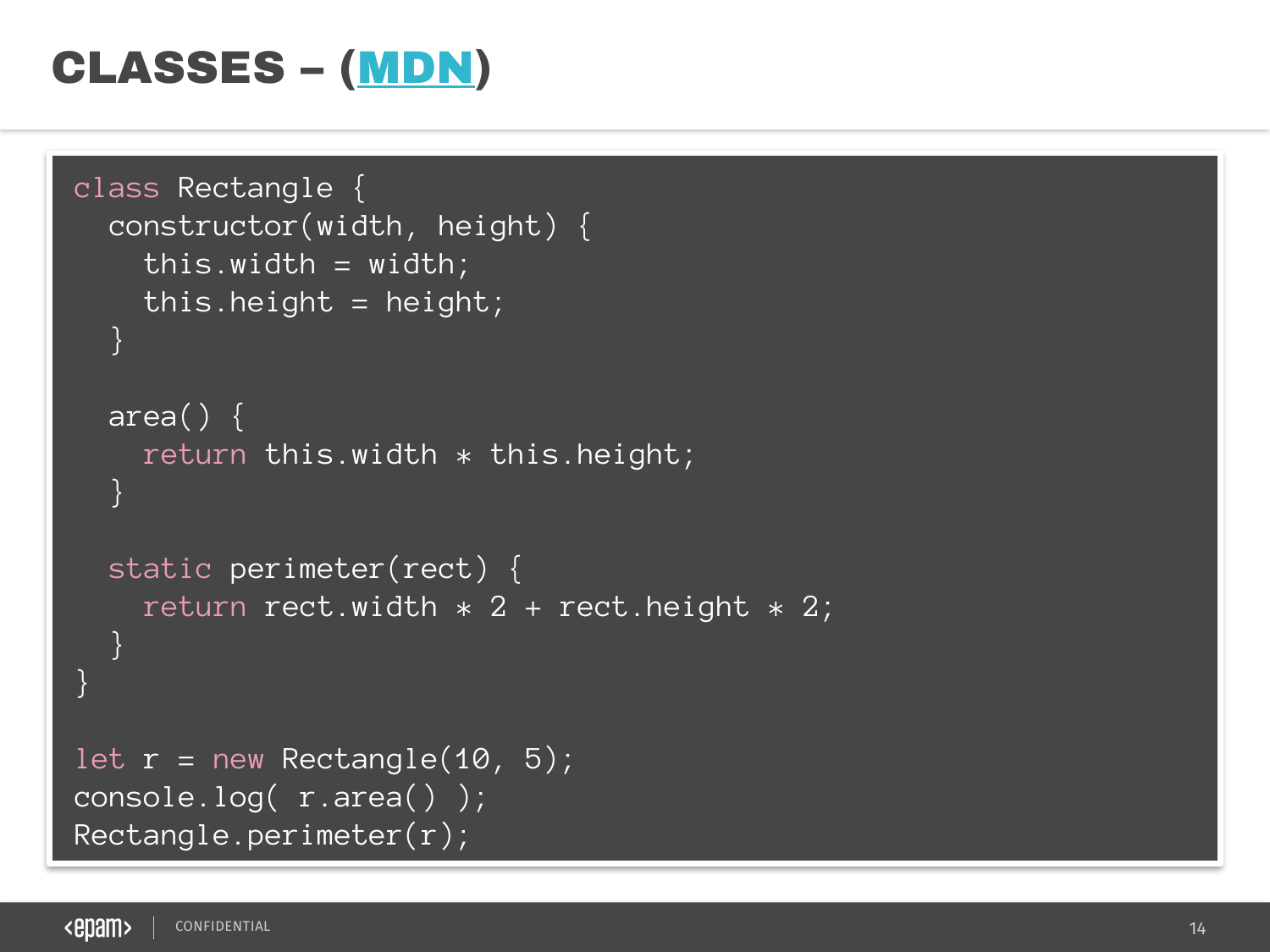

CLASSES – (MDN)
class Rectangle {
  constructor(width, height) {
    this.width = width;
    this.height = height;
  }

  area() {
    return this.width * this.height;
  }

  static perimeter(rect) {
    return rect.width * 2 + rect.height * 2;
  }
}

let r = new Rectangle(10, 5);
console.log( r.area() );
Rectangle.perimeter(r);